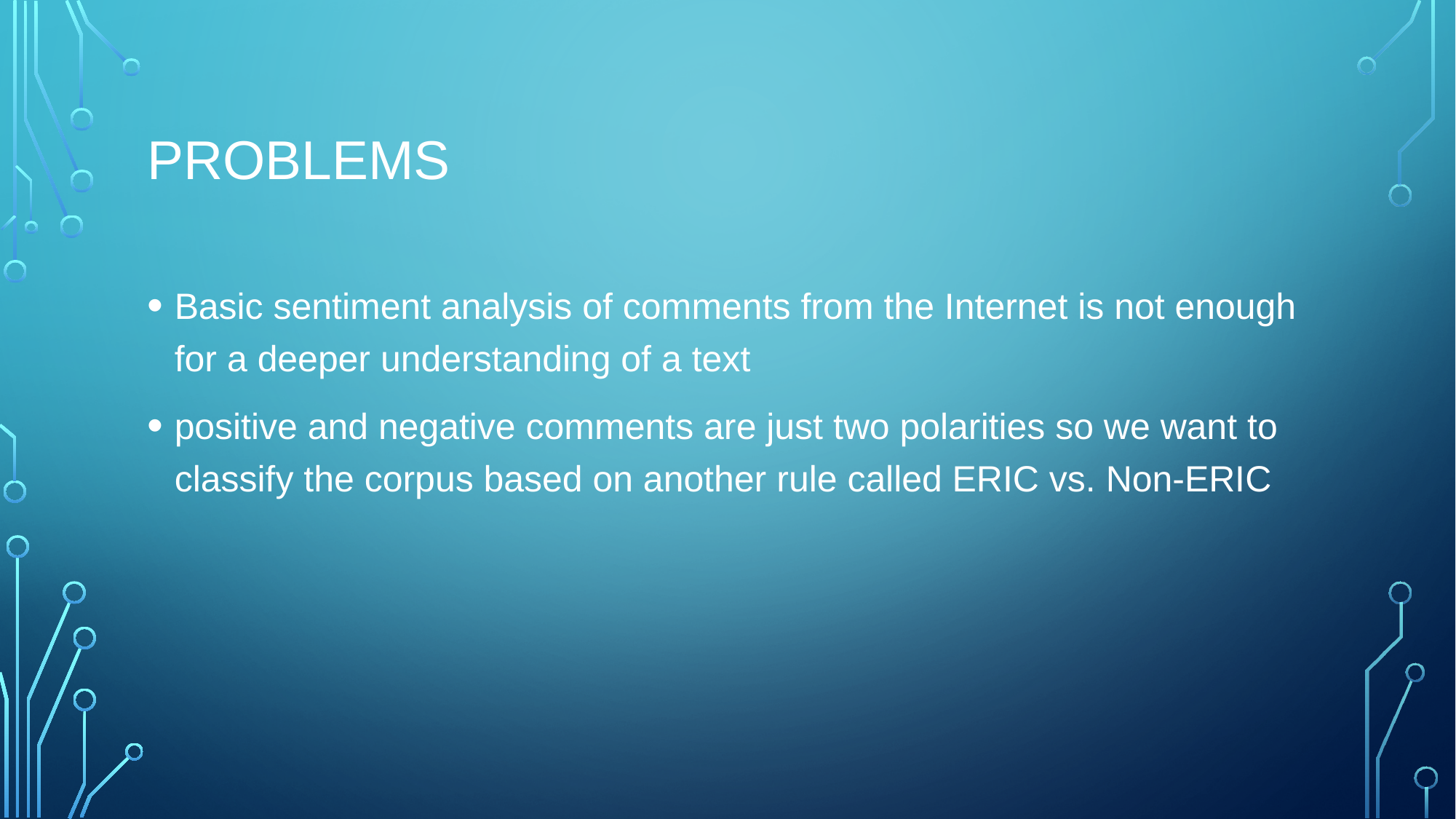

# problems
Basic sentiment analysis of comments from the Internet is not enough for a deeper understanding of a text
positive and negative comments are just two polarities so we want to classify the corpus based on another rule called ERIC vs. Non-ERIC